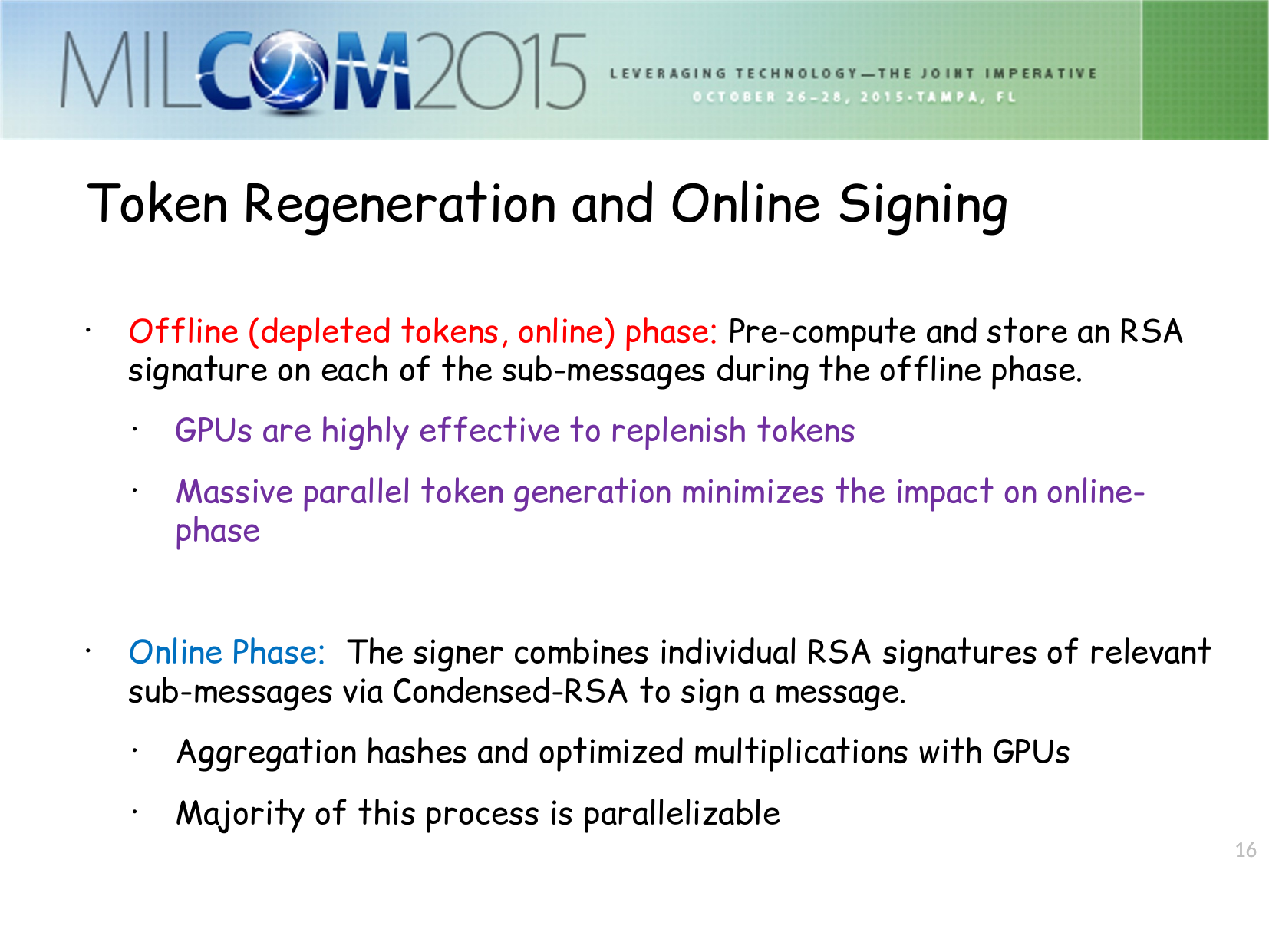

Token Regeneration and Online Signing

Offline (depleted tokens, online) phase: Pre-compute and store an RSA signature on each of the sub-messages during the offline phase.
GPUs are highly effective to replenish tokens
Massive parallel token generation minimizes the impact on online-phase

Online Phase:  The signer combines individual RSA signatures of relevant sub-messages via Condensed-RSA to sign a message.
Aggregation hashes and optimized multiplications with GPUs
Majority of this process is parallelizable